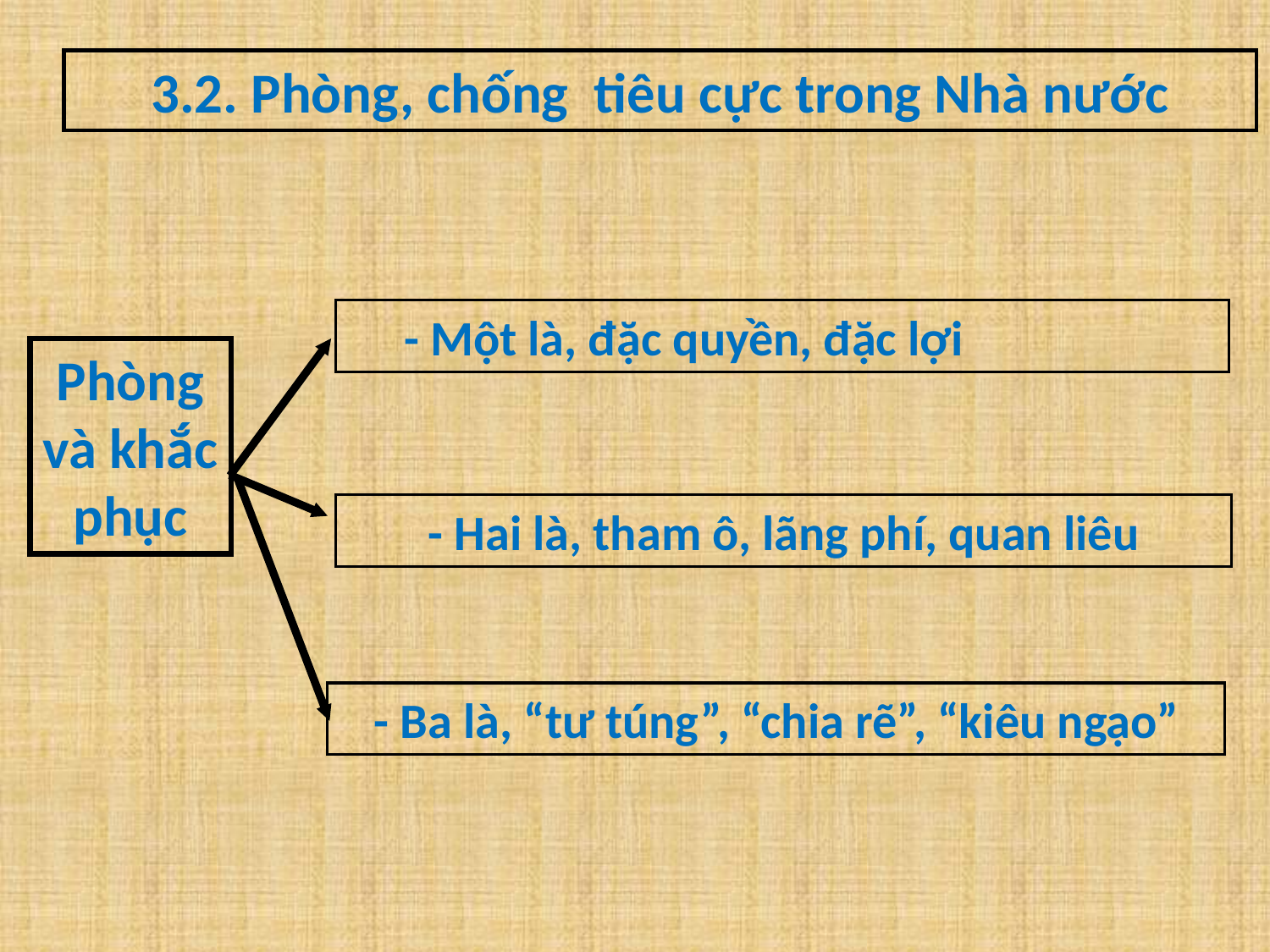

3.2. Phòng, chống  tiêu cực trong Nhà nước
     - Một là, đặc quyền, đặc lợi
Phòng và khắc phục

- Hai là, tham ô, lãng phí, quan liêu
- Ba là, “tư túng”, “chia rẽ”, “kiêu ngạo”